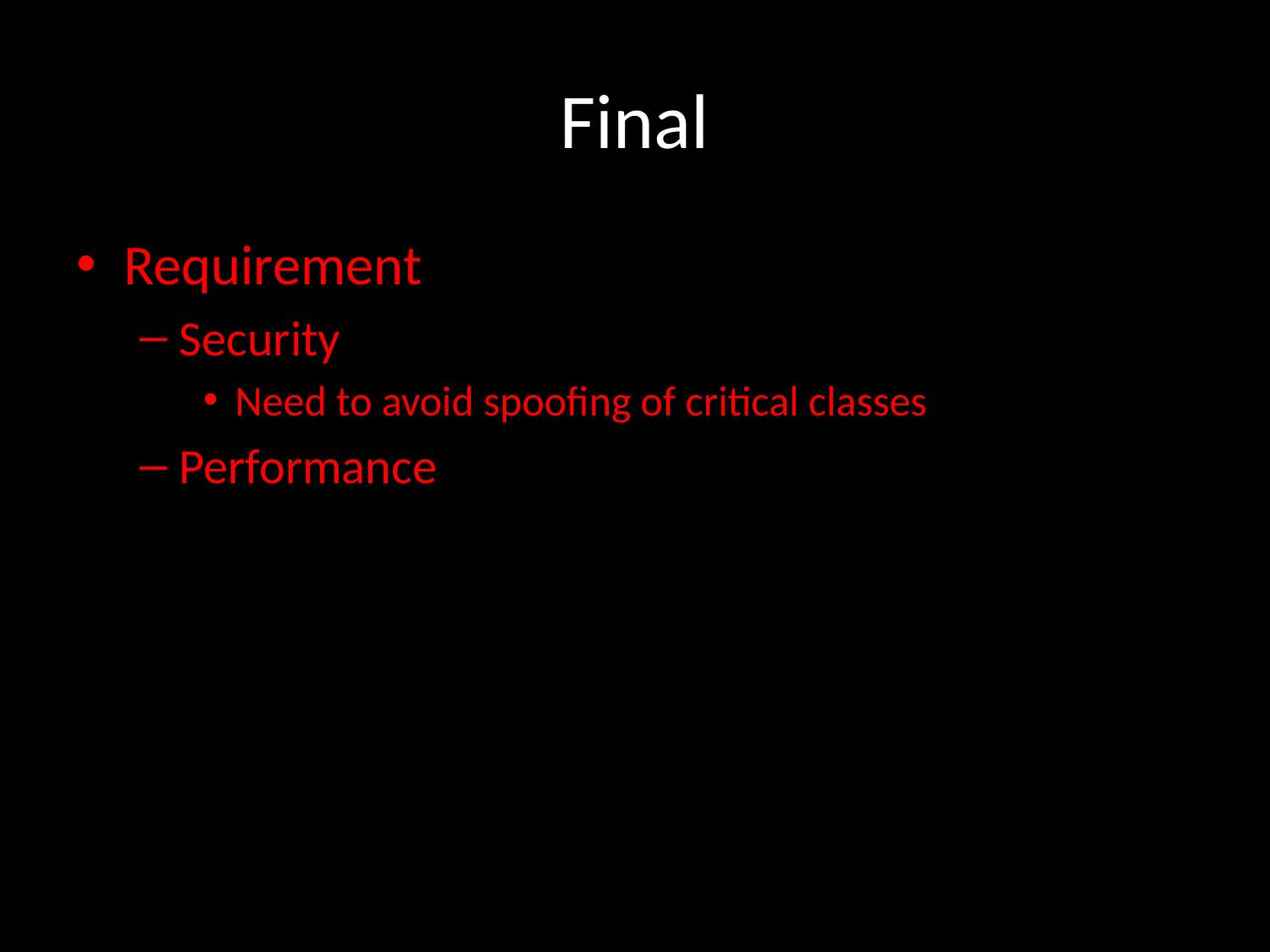

# Final
Requirement
Security
Need to avoid spoofing of critical classes
Performance